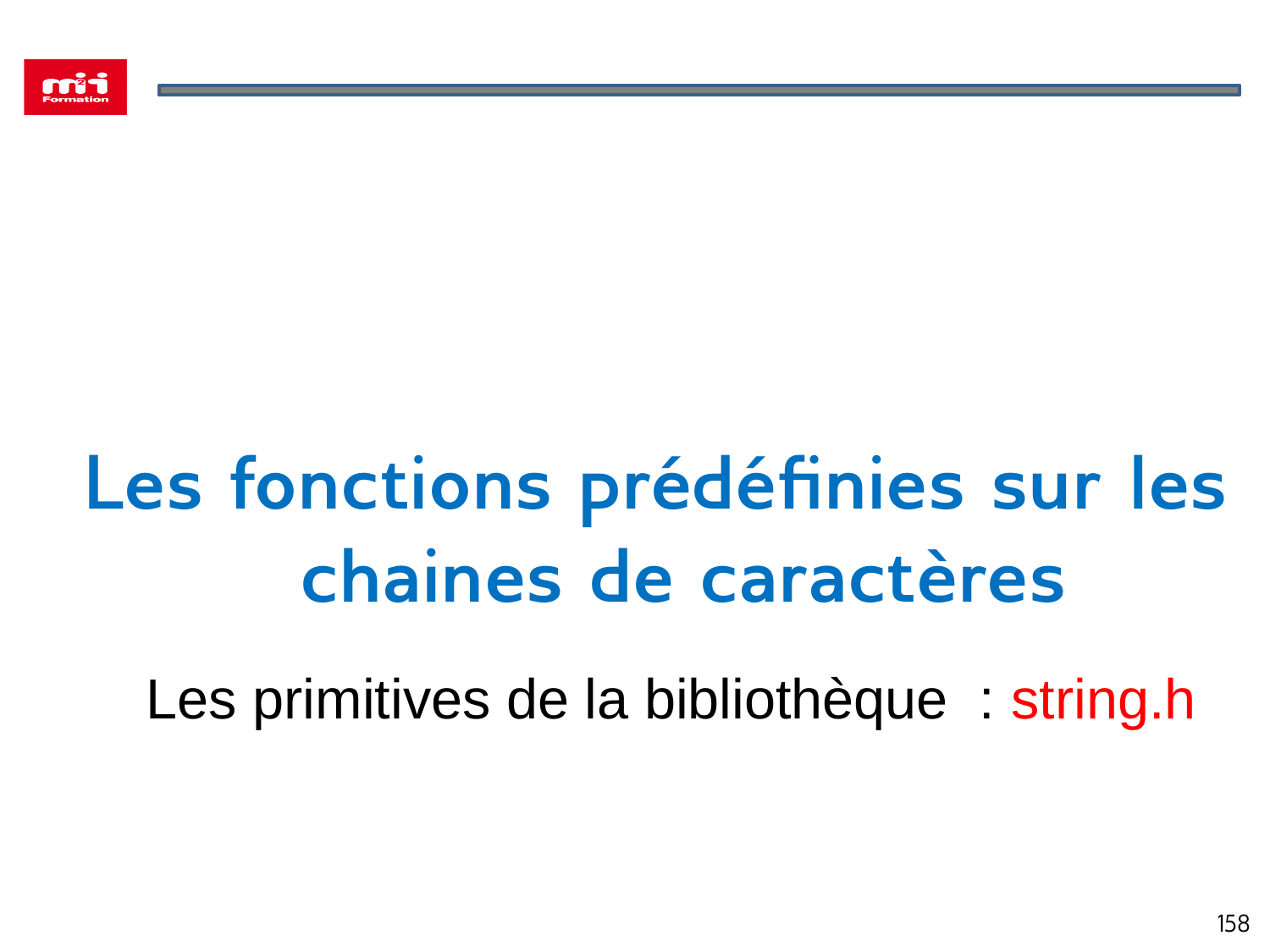

Les fonctions prédéfinies sur les chaines de caractères
Les primitives de la bibliothèque  : string.h
158